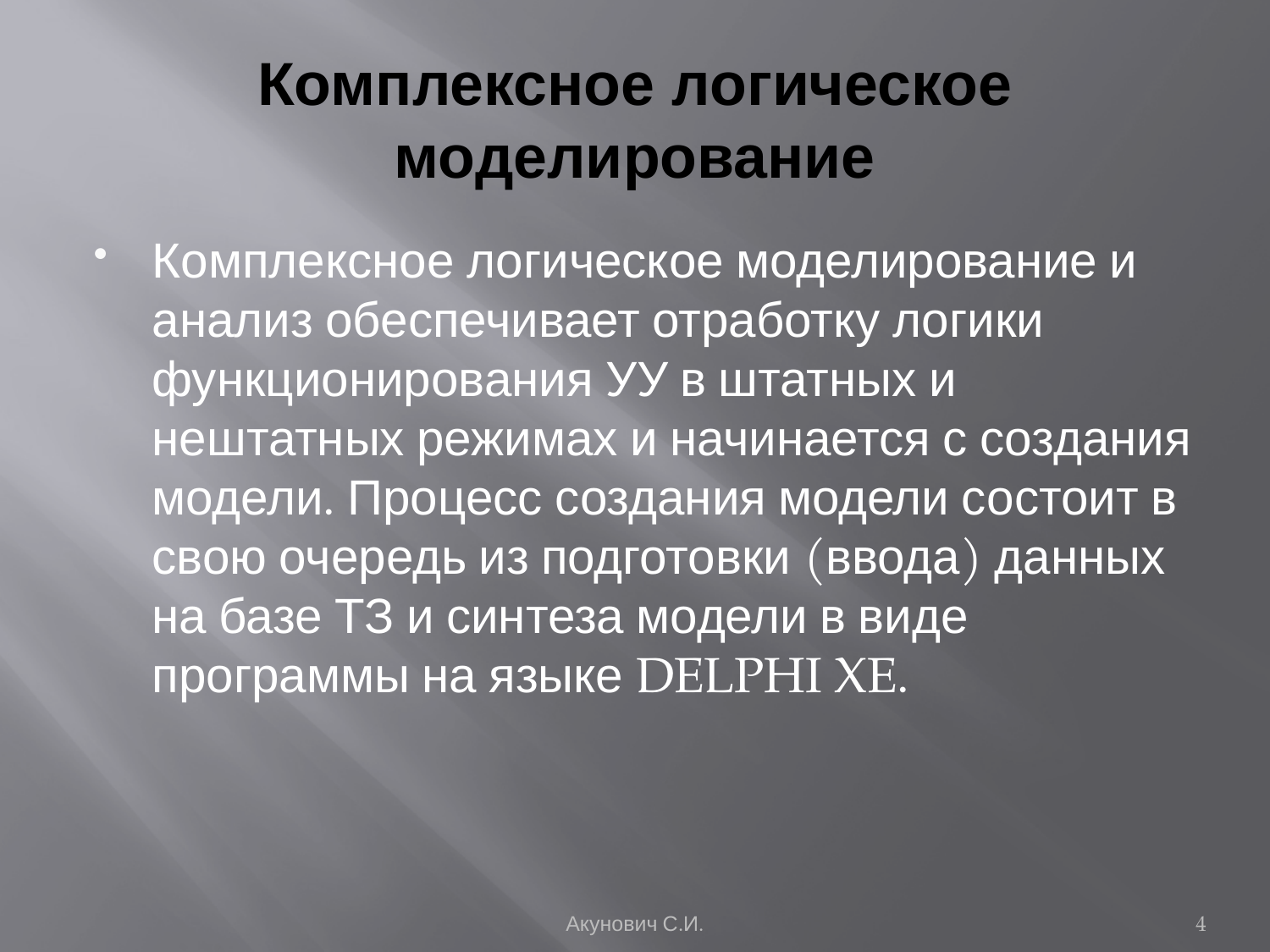

# Комплексное логическое моделирование
Комплексное логическое моделирование и анализ обеспечивает отработку логики функционирования УУ в штатных и нештатных режимах и начинается с создания модели. Процесс создания модели состоит в свою очередь из подготовки (ввода) данных на базе ТЗ и синтеза модели в виде программы на языке DELPHI XE.
Акунович С.И.
4